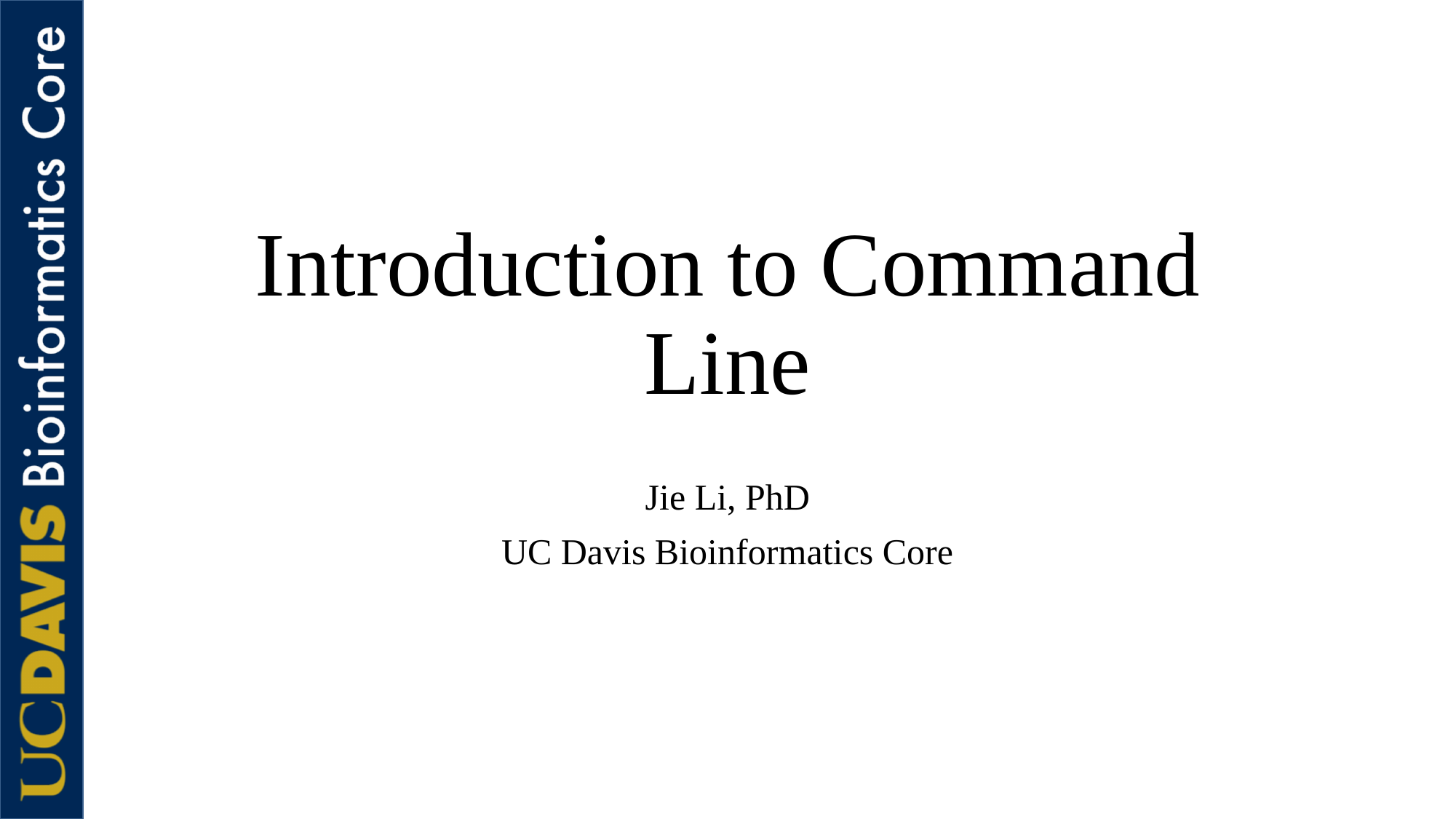

# Introduction to Command Line
Jie Li, PhD
UC Davis Bioinformatics Core